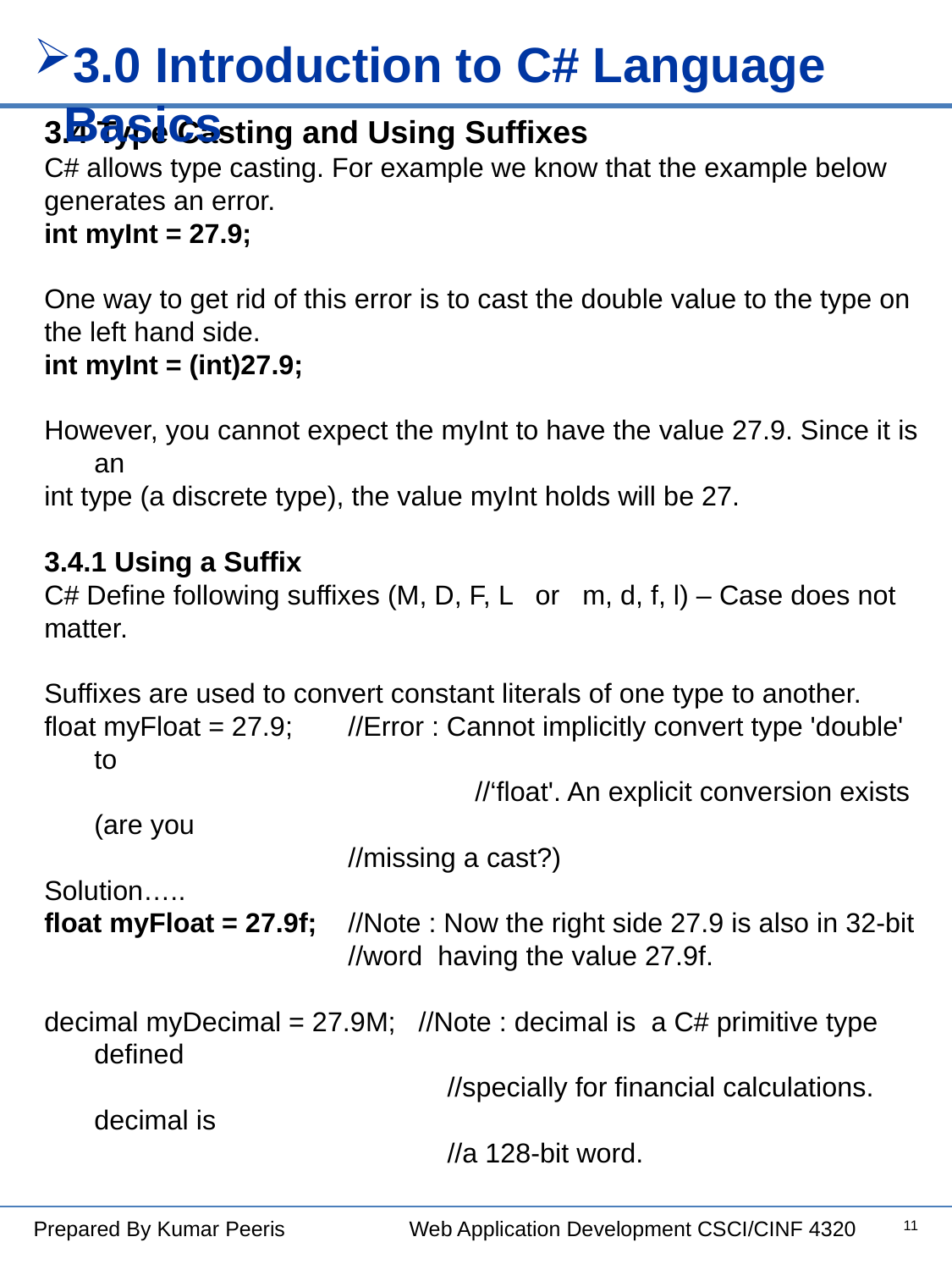

3.0 Introduction to C# Language Basics
3.4 Type Casting and Using Suffixes
C# allows type casting. For example we know that the example below
generates an error.
int myInt = 27.9;

One way to get rid of this error is to cast the double value to the type on
the left hand side.
int myInt = (int)27.9;

However, you cannot expect the myInt to have the value 27.9. Since it is an
int type (a discrete type), the value myInt holds will be 27.

3.4.1 Using a Suffix
C# Define following suffixes (M, D, F, L   or   m, d, f, l) – Case does not
matter.

Suffixes are used to convert constant literals of one type to another.
float myFloat = 27.9;    	//Error : Cannot implicitly convert type 'double' to
 		                     	//‘float'. An explicit conversion exists (are you
 			//missing a cast?)
Solution…..
float myFloat = 27.9f;  	//Note : Now the right side 27.9 is also in 32-bit
			//word  having the value 27.9f.

decimal myDecimal = 27.9M;   //Note : decimal is  a C# primitive type defined
			             //specially for financial calculations. decimal is
 			             //a 128-bit word.

11
Prepared By Kumar Peeris                     Web Application Development CSCI/CINF 4320